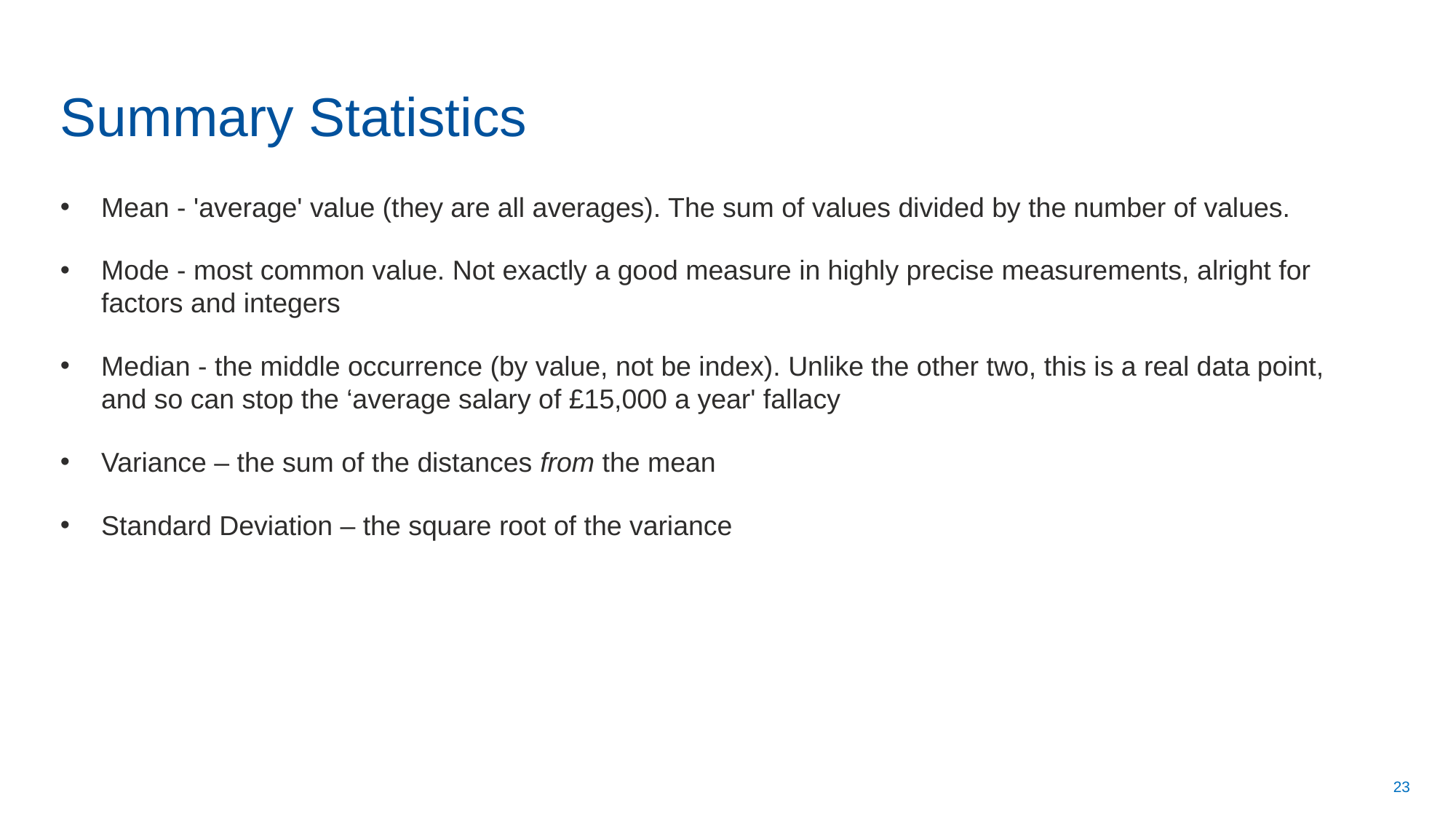

# Summary Statistics
Mean - 'average' value (they are all averages). The sum of values divided by the number of values.
Mode - most common value. Not exactly a good measure in highly precise measurements, alright for factors and integers
Median - the middle occurrence (by value, not be index). Unlike the other two, this is a real data point, and so can stop the ‘average salary of £15,000 a year' fallacy
Variance – the sum of the distances from the mean
Standard Deviation – the square root of the variance